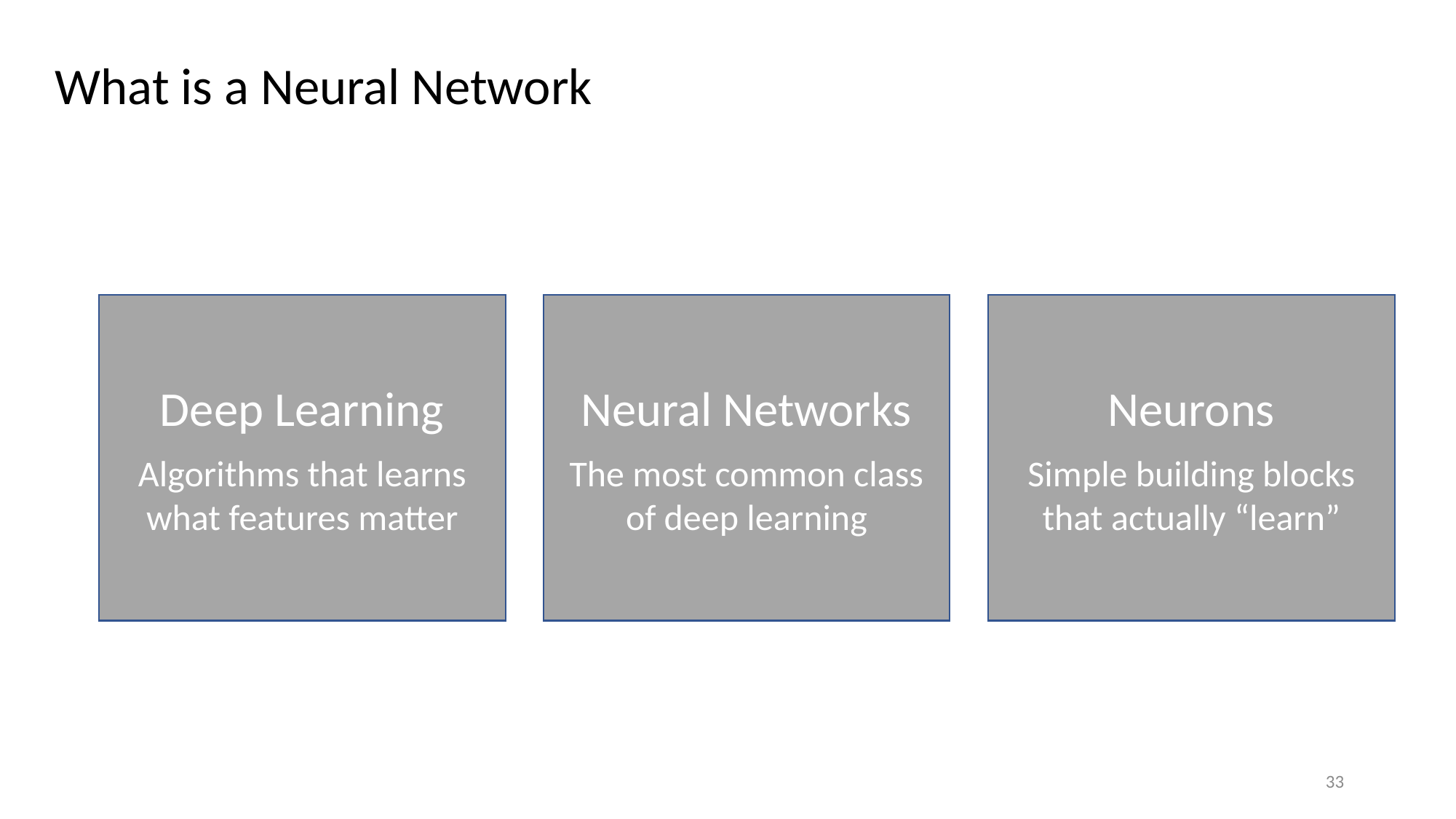

# What is a Neural Network
Deep Learning

Algorithms that learns what features matter
Neural Networks

The most common class of deep learning
Neurons

Simple building blocks that actually “learn”
33